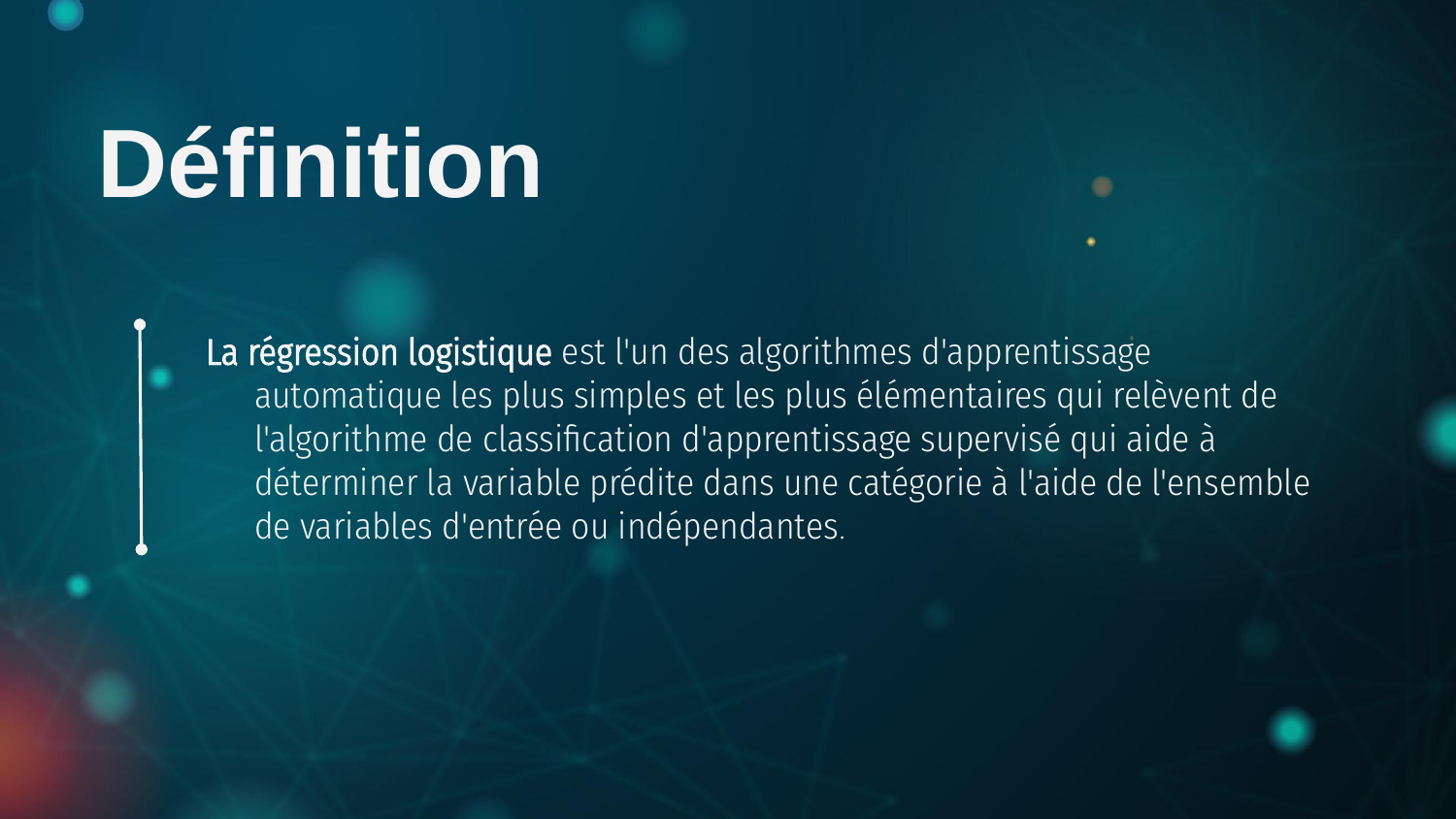

# Définition
La régression logistique est l'un des algorithmes d'apprentissage automatique les plus simples et les plus élémentaires qui relèvent de l'algorithme de classification d'apprentissage supervisé qui aide à déterminer la variable prédite dans une catégorie à l'aide de l'ensemble de variables d'entrée ou indépendantes.